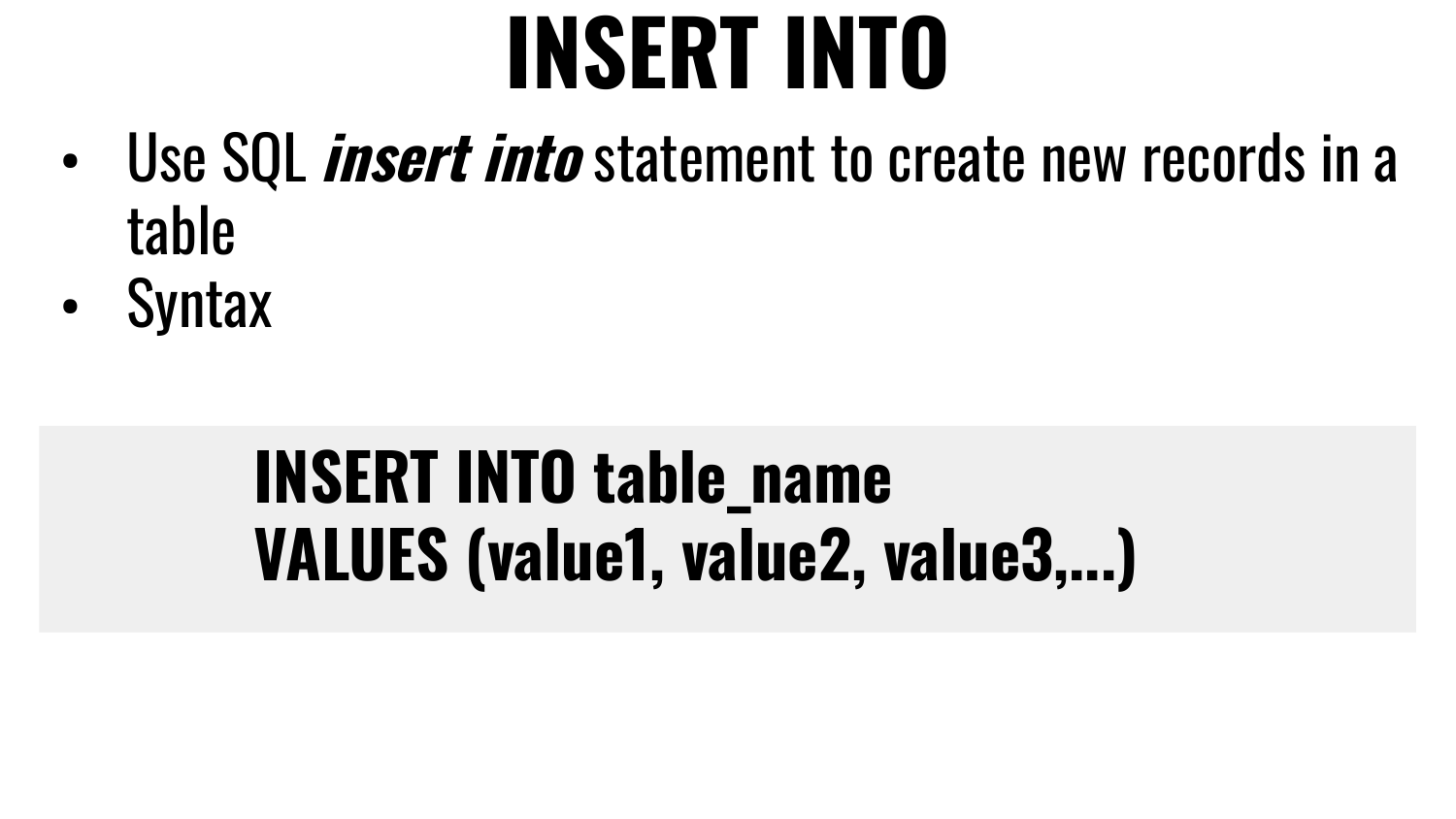

# INSERT INTO
Use SQL insert into statement to create new records in a table
Syntax

		INSERT INTO table_name
	VALUES (value1, value2, value3,...)